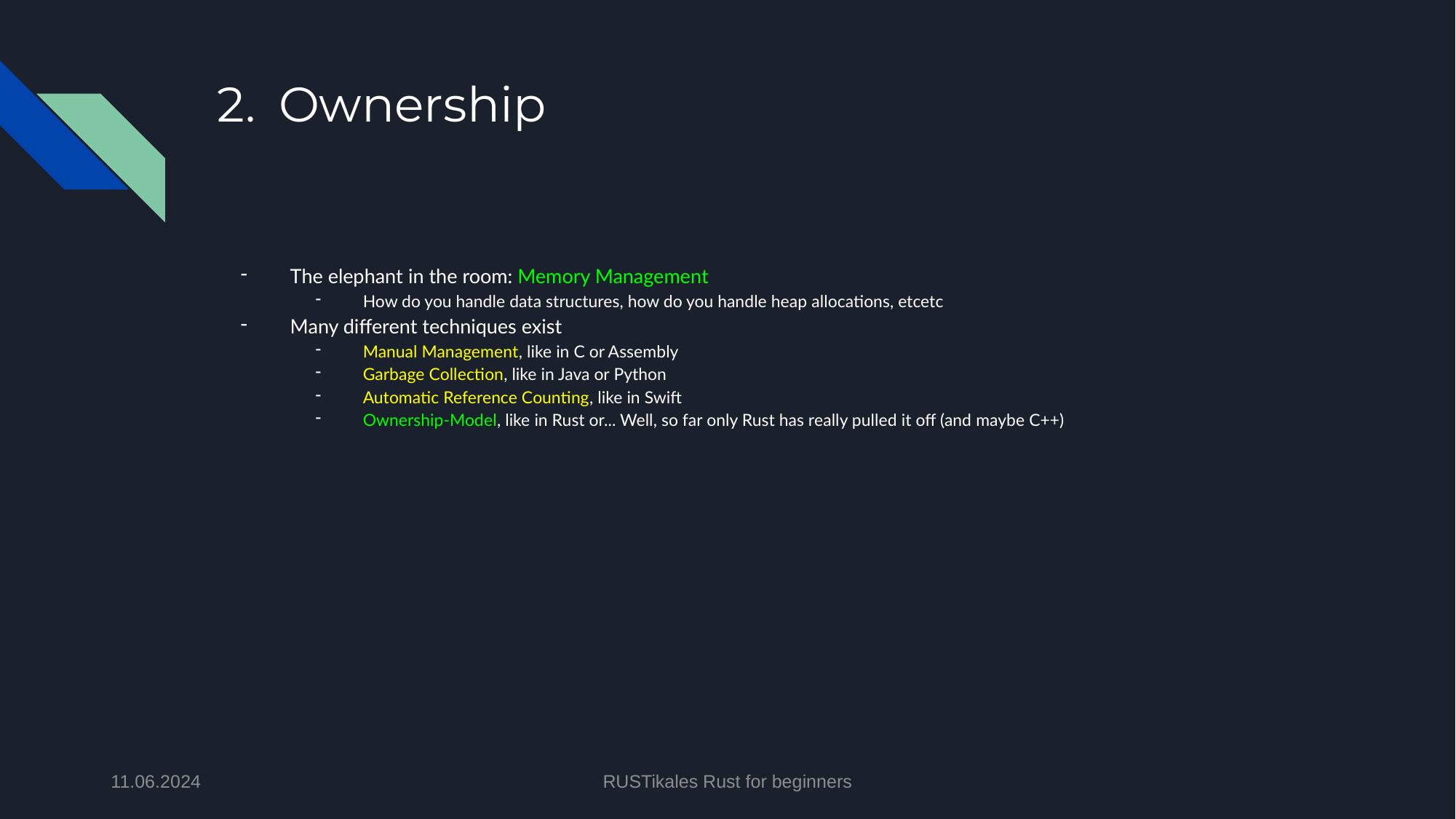

# Ownership
The elephant in the room: Memory Management
How do you handle data structures, how do you handle heap allocations, etcetc
Many different techniques exist
Manual Management, like in C or Assembly
Garbage Collection, like in Java or Python
Automatic Reference Counting, like in Swift
Ownership-Model, like in Rust or... Well, so far only Rust has really pulled it off (and maybe C++)
11.06.2024
RUSTikales Rust for beginners